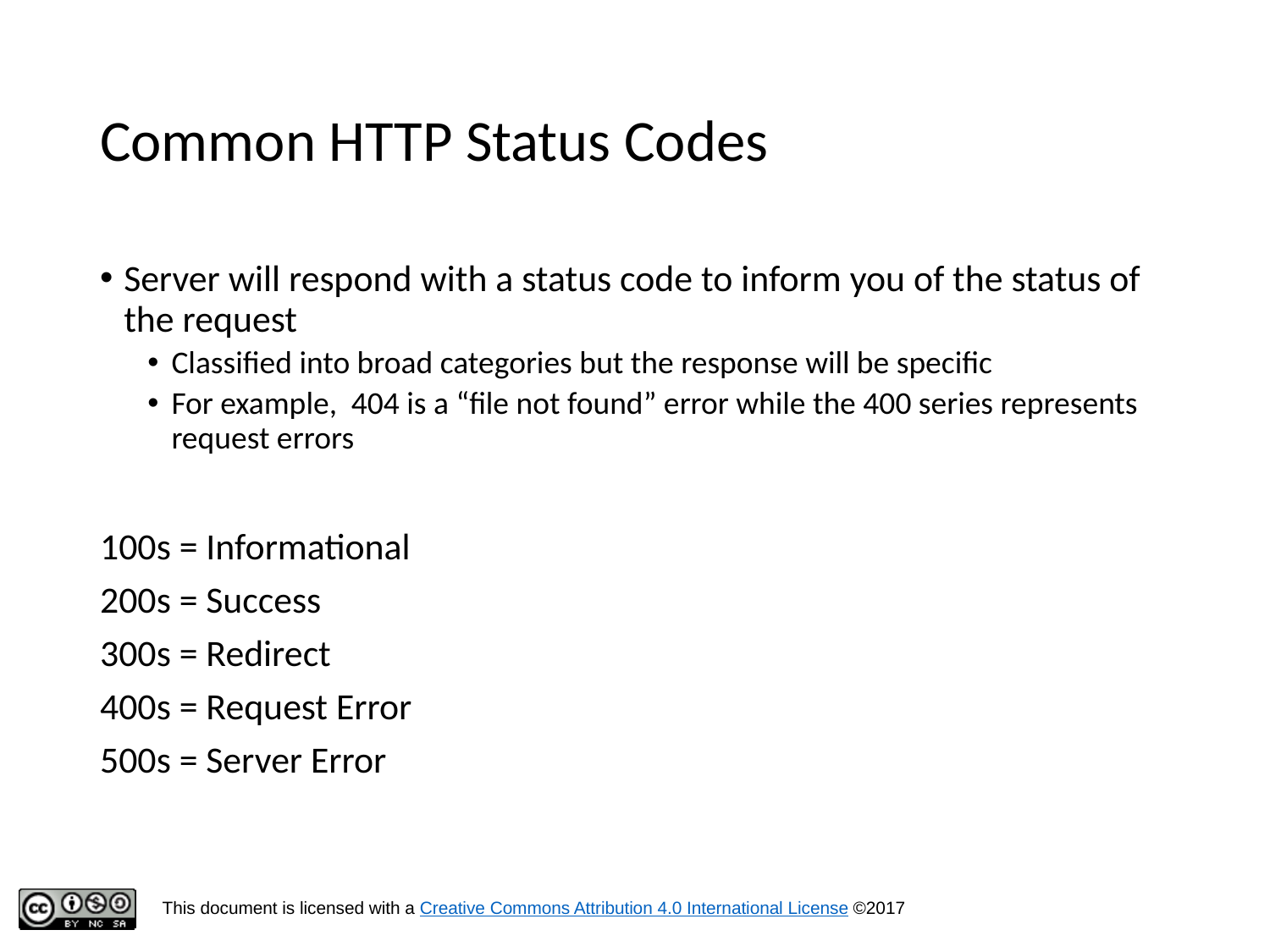

# Common HTTP Status Codes
Server will respond with a status code to inform you of the status of the request
Classified into broad categories but the response will be specific
For example,  404 is a “file not found” error while the 400 series represents request errors

100s = Informational
200s = Success
300s = Redirect
400s = Request Error
500s = Server Error